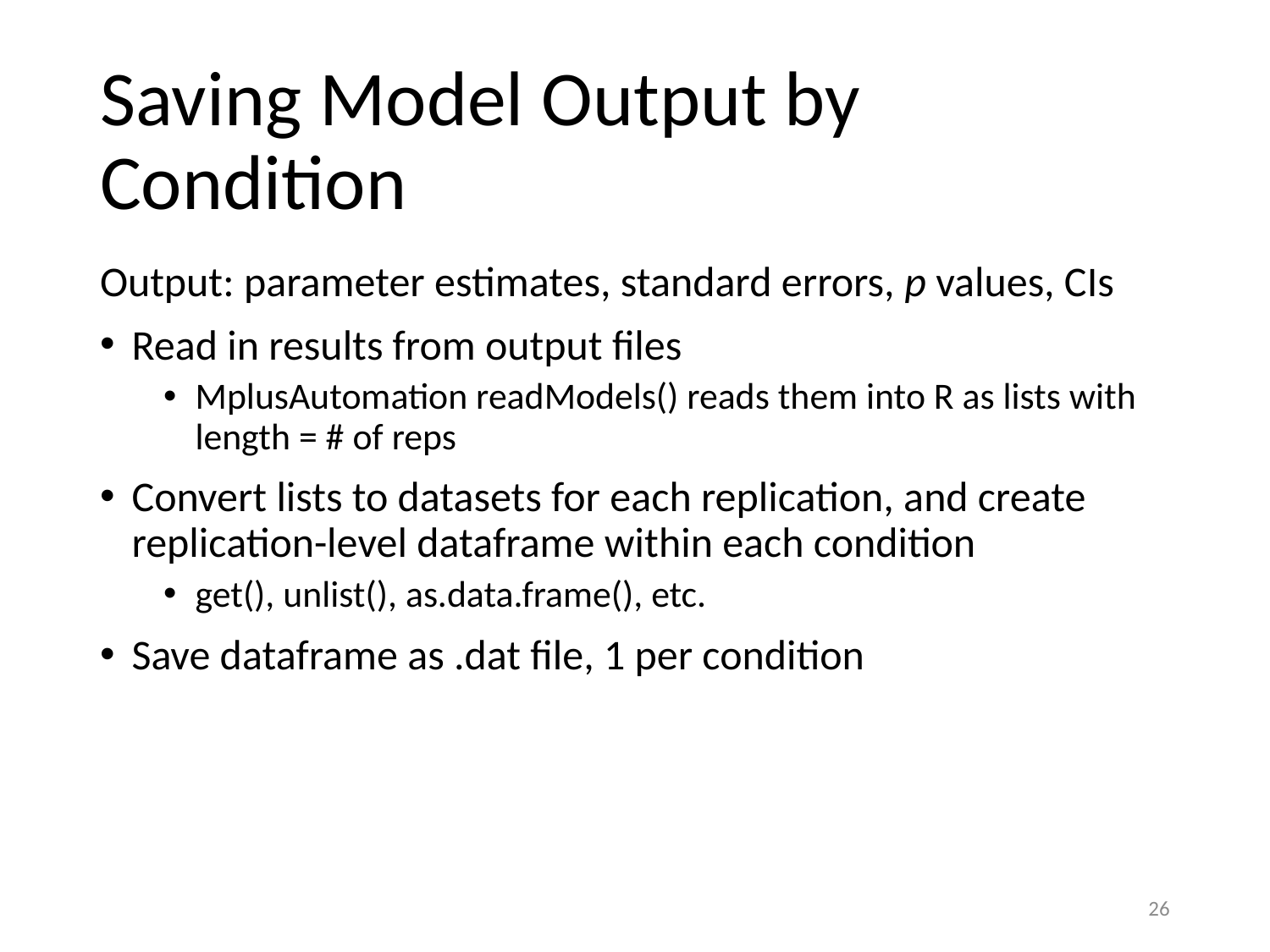

# Saving Model Output by Condition
Output: parameter estimates, standard errors, p values, CIs
Read in results from output files
MplusAutomation readModels() reads them into R as lists with length = # of reps
Convert lists to datasets for each replication, and create replication-level dataframe within each condition
get(), unlist(), as.data.frame(), etc.
Save dataframe as .dat file, 1 per condition

26